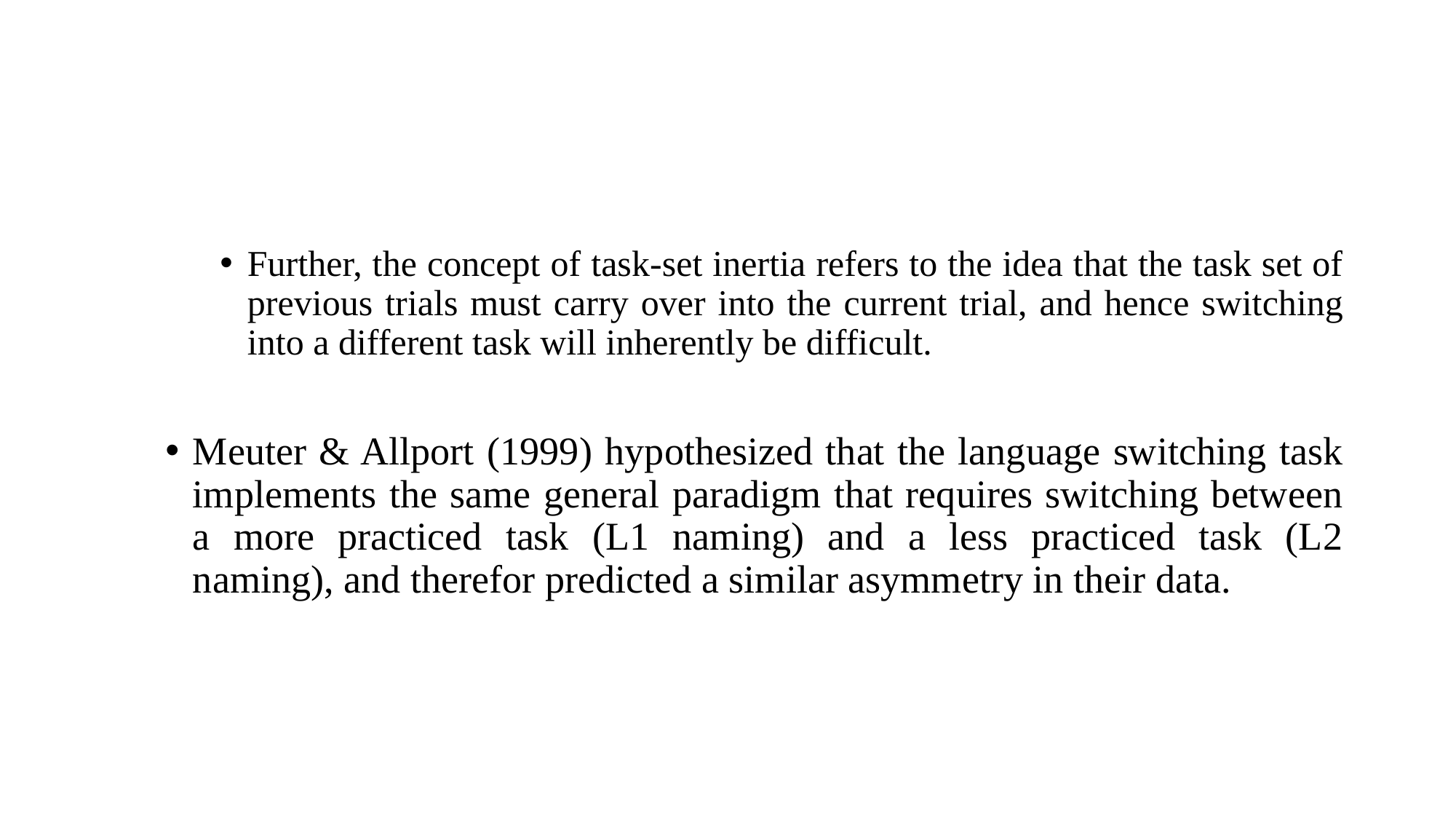

Further, the concept of task-set inertia refers to the idea that the task set of previous trials must carry over into the current trial, and hence switching into a different task will inherently be difficult.

Meuter & Allport (1999) hypothesized that the language switching task implements the same general paradigm that requires switching between a more practiced task (L1 naming) and a less practiced task (L2 naming), and therefor predicted a similar asymmetry in their data.